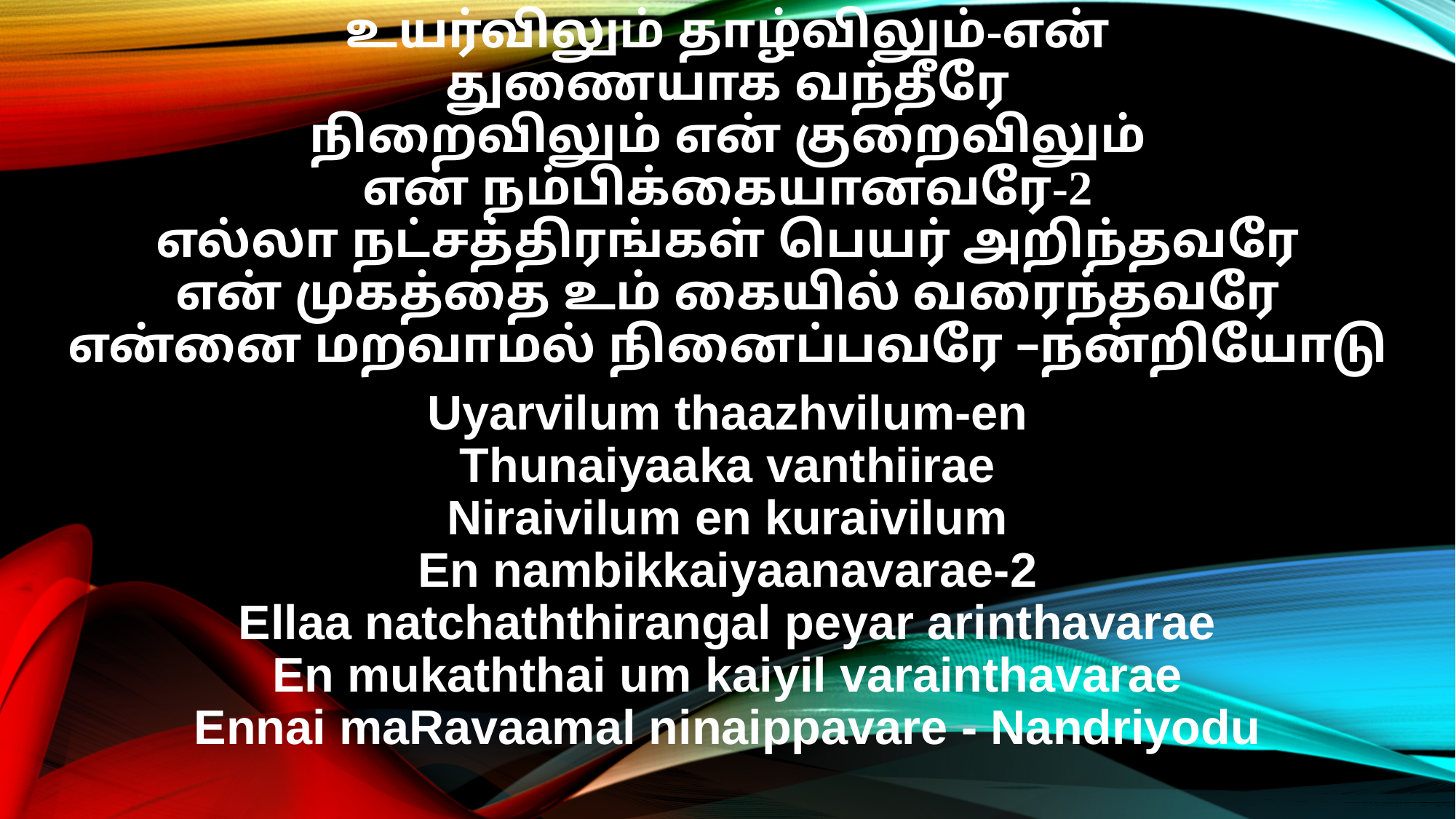

உயர்விலும் தாழ்விலும்-என்
துணையாக வந்தீரே
நிறைவிலும் என் குறைவிலும்
என் நம்பிக்கையானவரே-2
எல்லா நட்சத்திரங்கள் பெயர் அறிந்தவரே
என் முகத்தை உம் கையில் வரைந்தவரே
என்னை மறவாமல் நினைப்பவரே –நன்றியோடு
Uyarvilum thaazhvilum-en
Thunaiyaaka vanthiirae
Niraivilum en kuraivilum
En nambikkaiyaanavarae-2
Ellaa natchaththirangal peyar arinthavarae
En mukaththai um kaiyil varainthavarae
Ennai maRavaamal ninaippavare - Nandriyodu